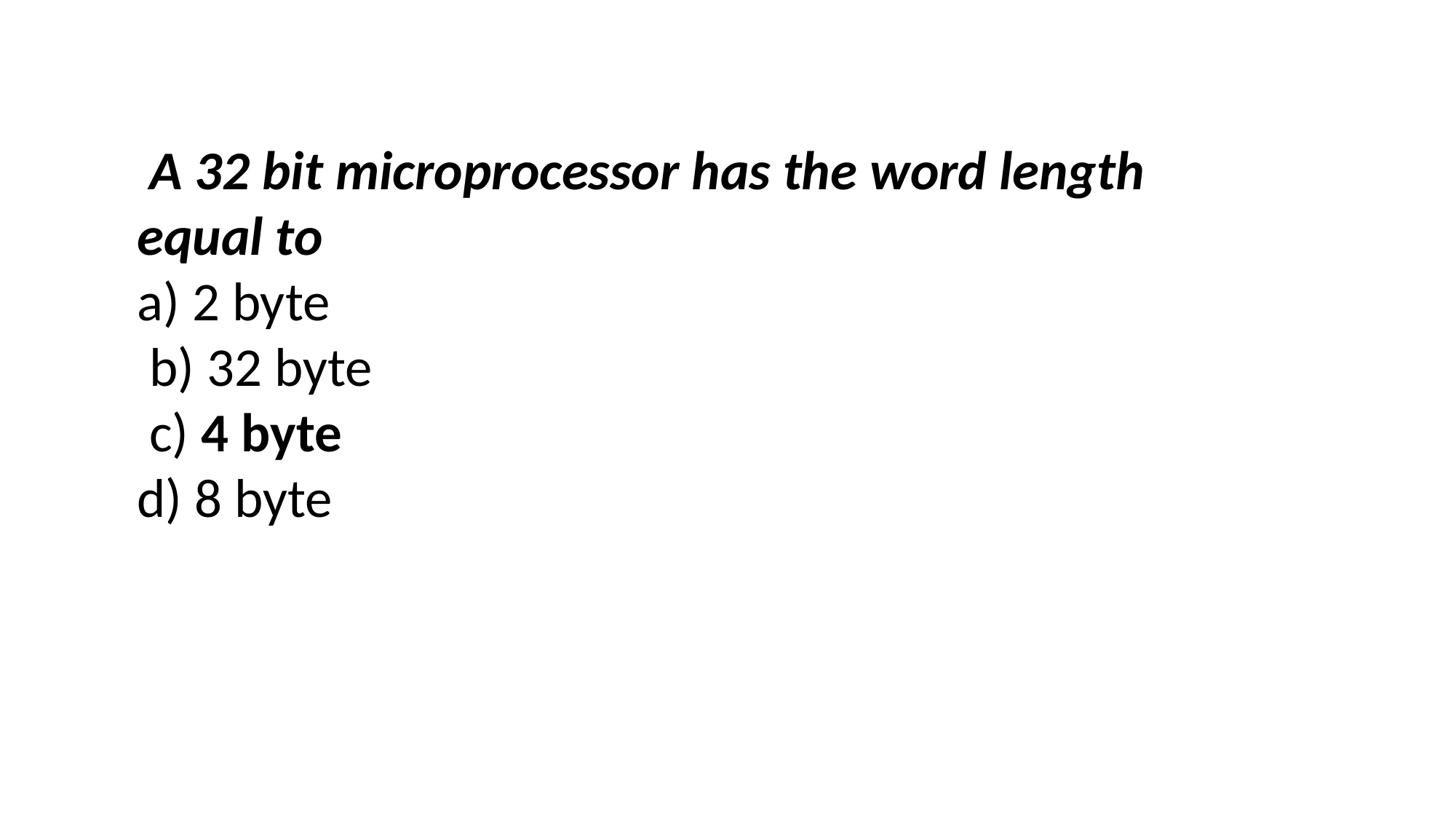

A 32 bit microprocessor has the word length equal to
a) 2 byte
 b) 32 byte
 c) 4 byte
d) 8 byte